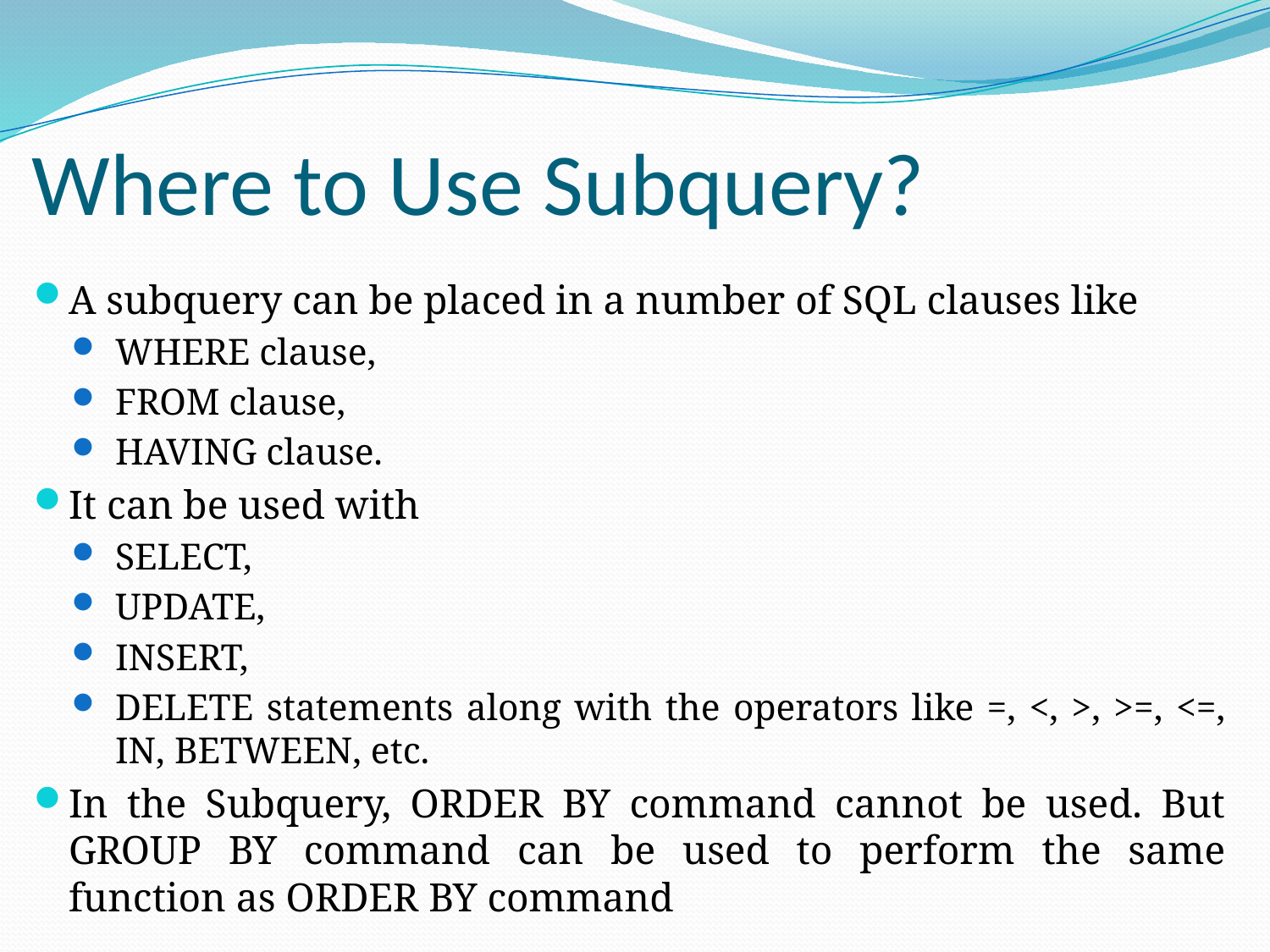

# Where to Use Subquery?
A subquery can be placed in a number of SQL clauses like
WHERE clause,
FROM clause,
HAVING clause.
It can be used with
SELECT,
UPDATE,
INSERT,
DELETE statements along with the operators like =, <, >, >=, <=, IN, BETWEEN, etc.
In the Subquery, ORDER BY command cannot be used. But GROUP BY command can be used to perform the same function as ORDER BY command